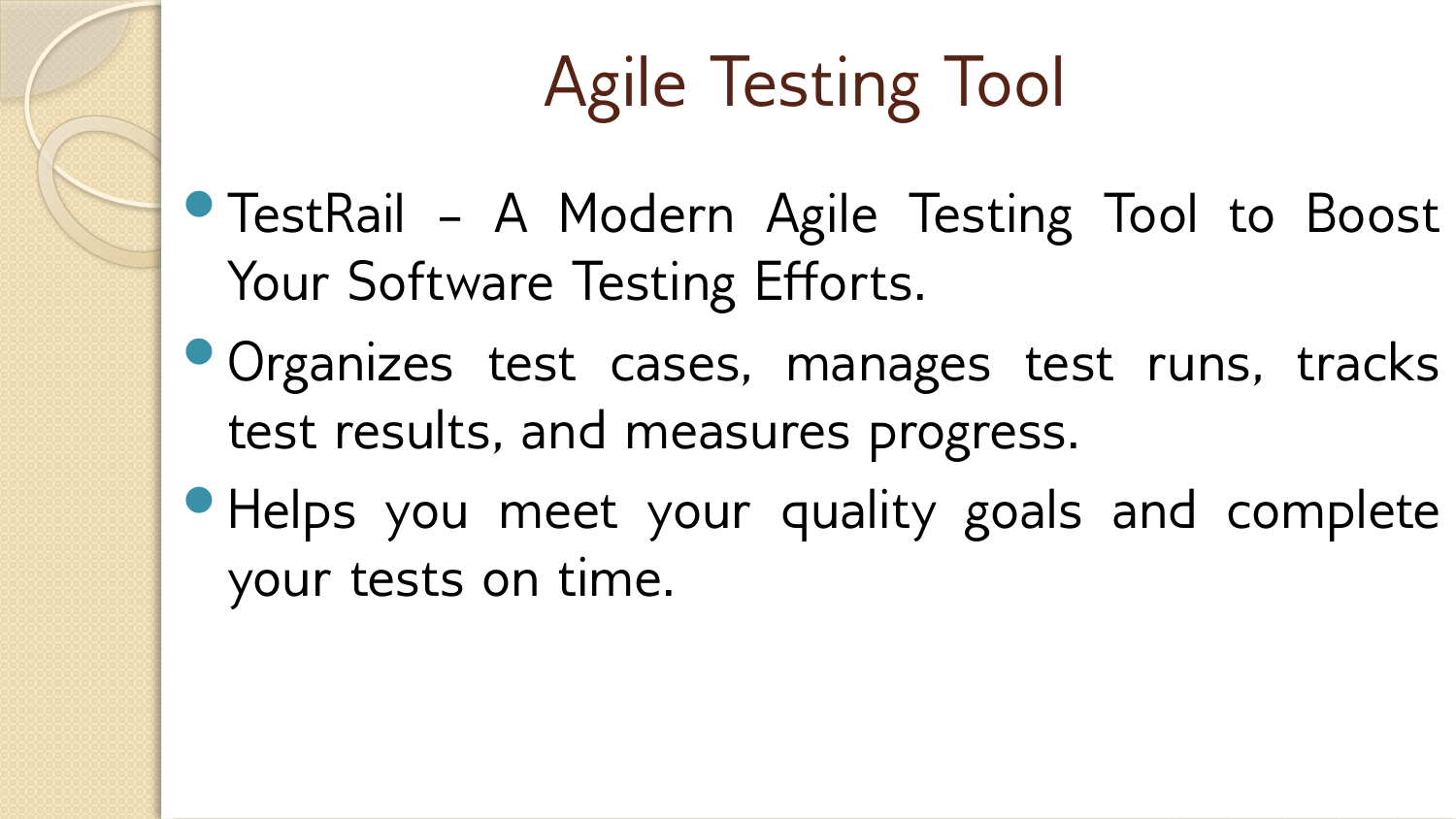

# Agile Testing Tool
TestRail – A Modern Agile Testing Tool to Boost Your Software Testing Efforts.
Organizes test cases, manages test runs, tracks test results, and measures progress.
Helps you meet your quality goals and complete your tests on time.